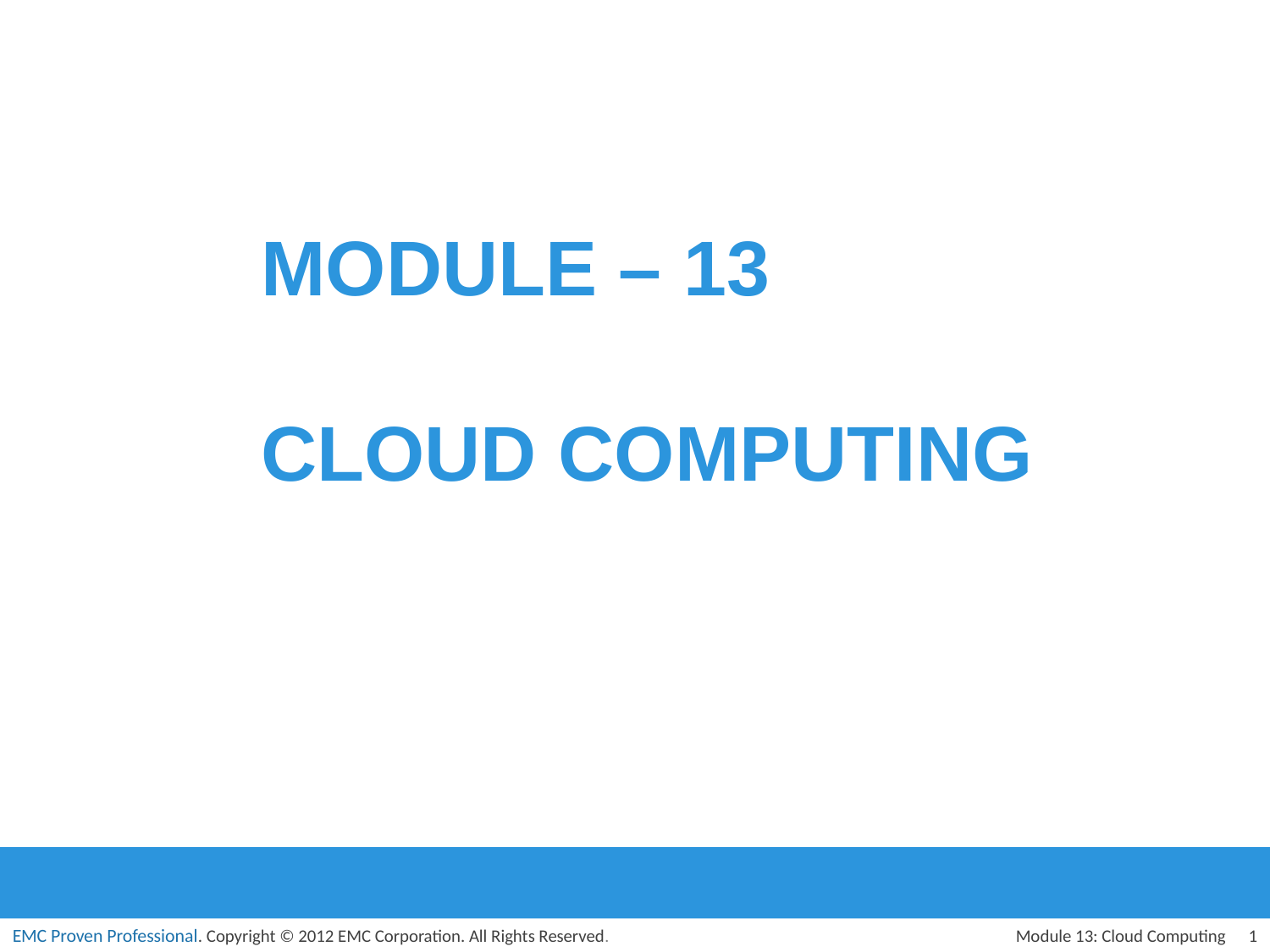

# Module – 13 Cloud Computing
Module 13: Cloud Computing
1